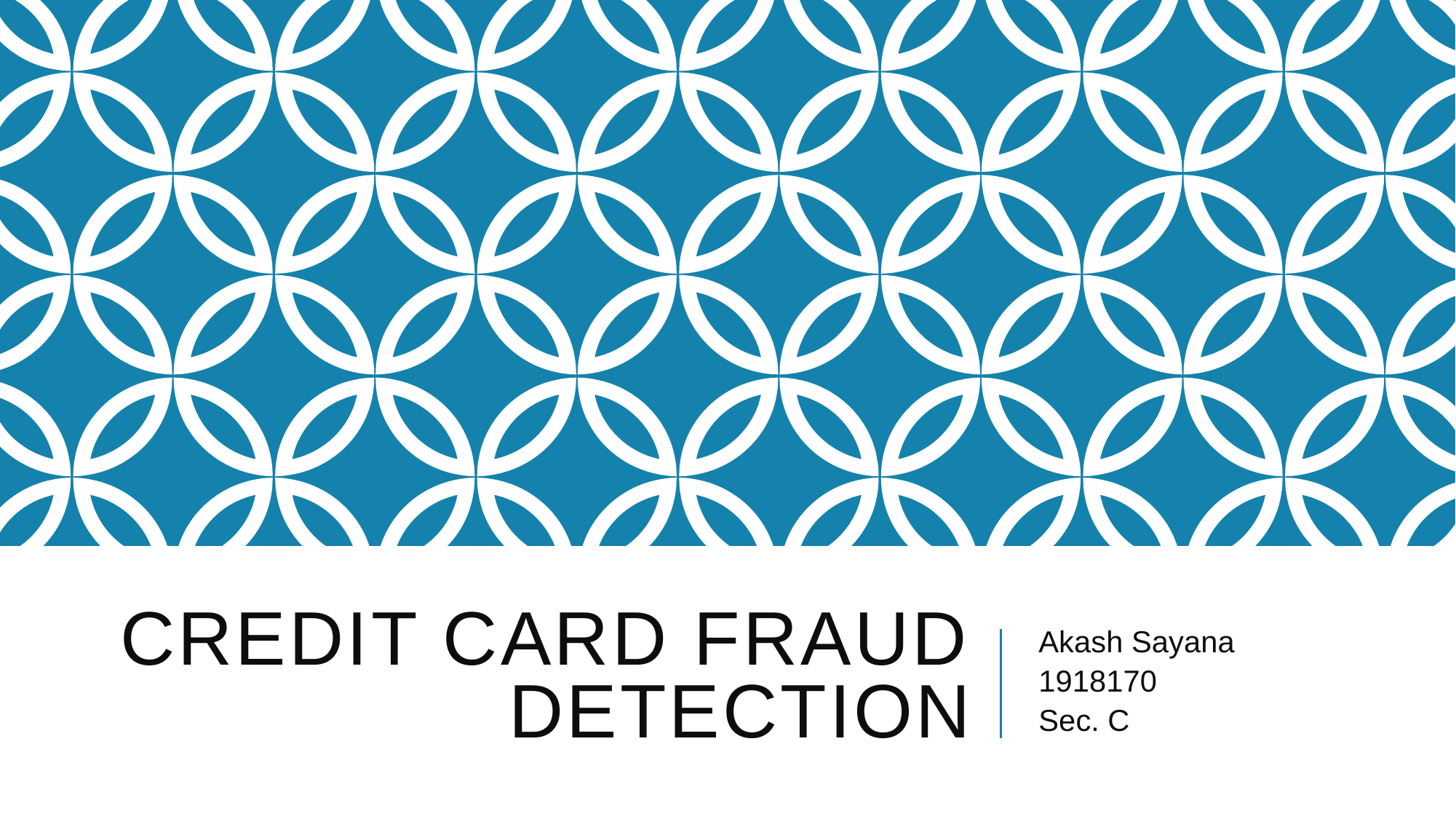

# Credit Card Fraud Detection
Akash Sayana
1918170
Sec. C